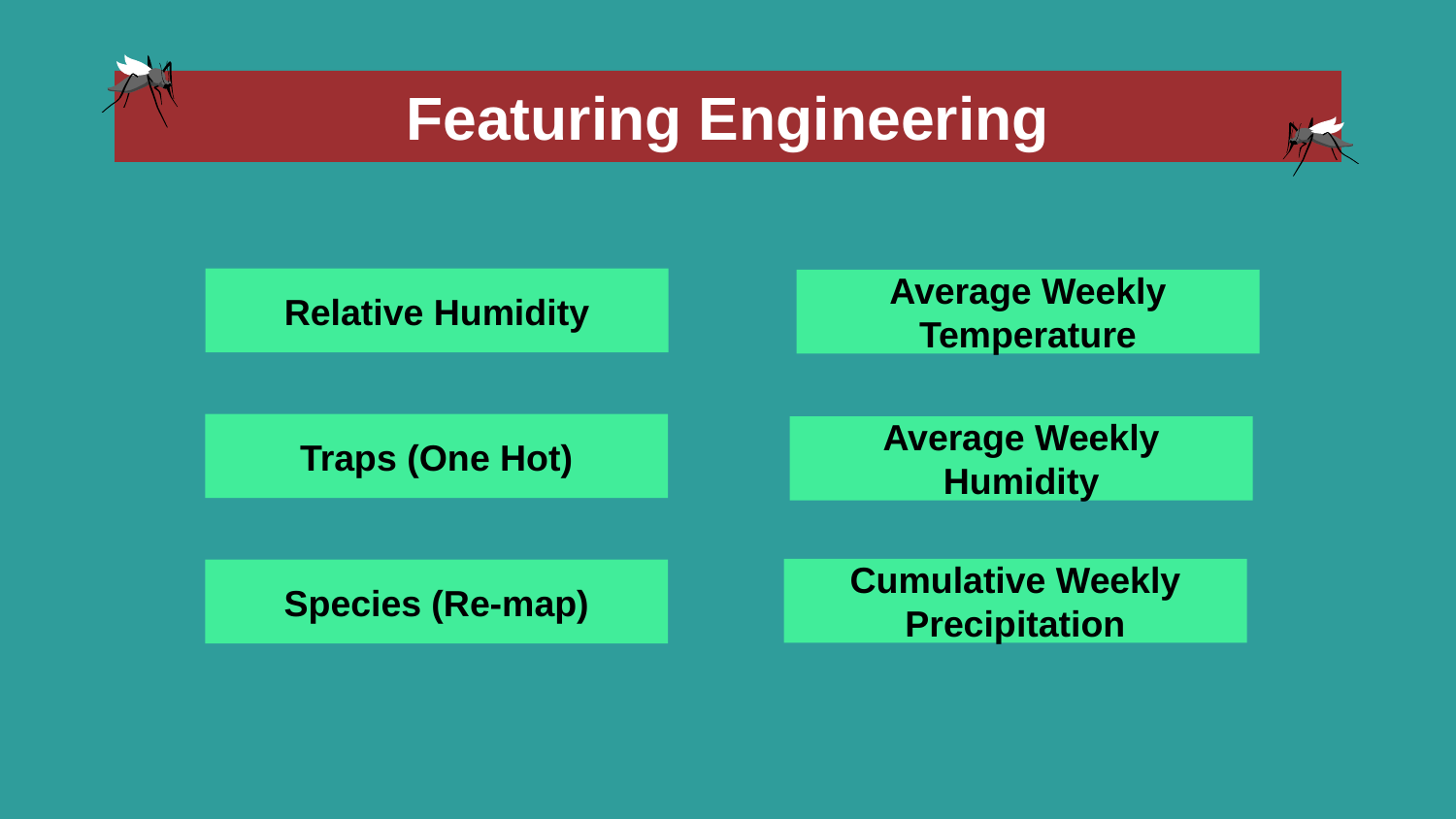

# Featuring Engineering

Relative Humidity
Average Weekly Temperature
Traps (One Hot)
Average Weekly Humidity
Cumulative Weekly Precipitation
Species (Re-map)